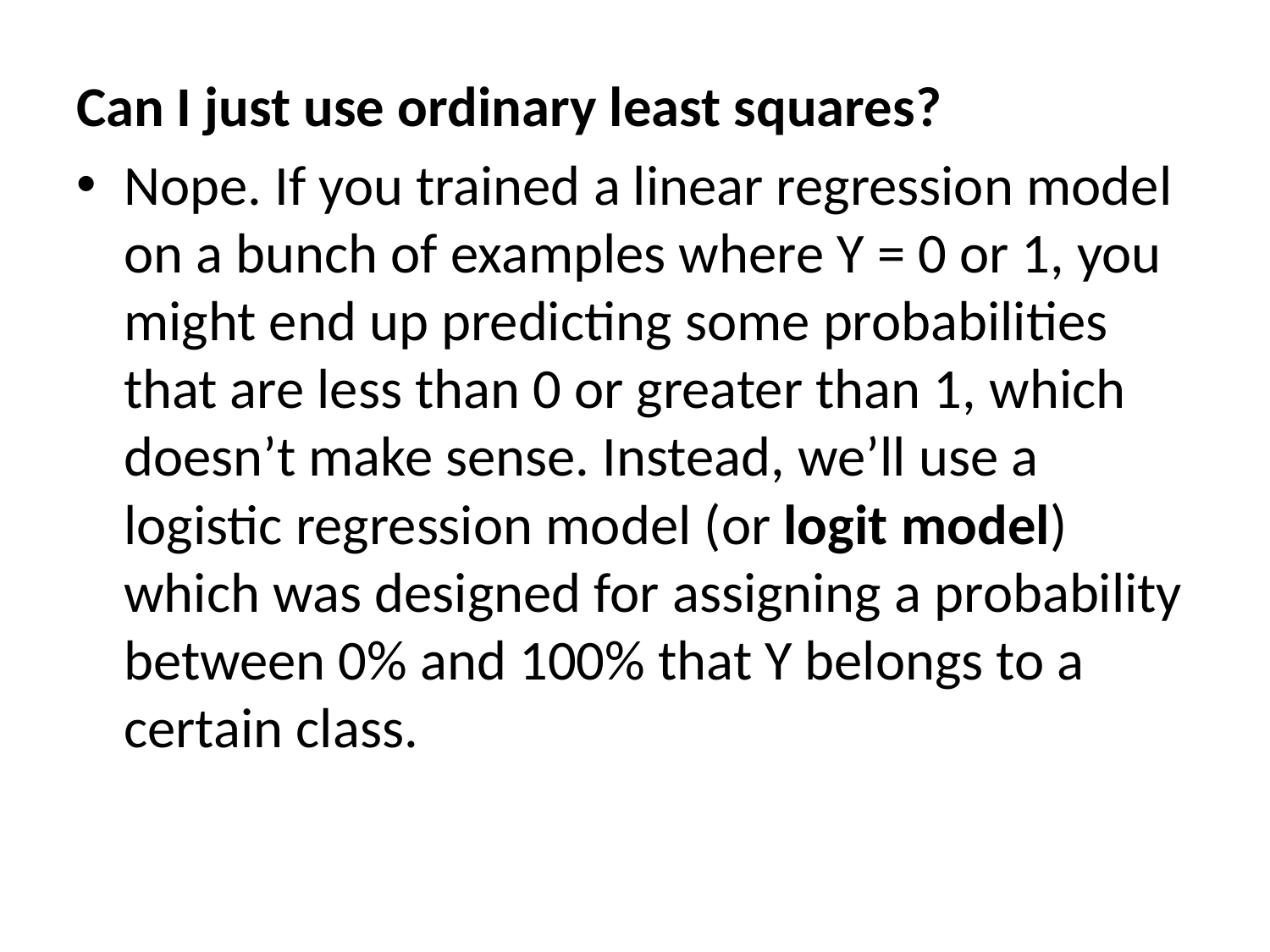

Can I just use ordinary least squares?
Nope. If you trained a linear regression model on a bunch of examples where Y = 0 or 1, you might end up predicting some probabilities that are less than 0 or greater than 1, which doesn’t make sense. Instead, we’ll use a logistic regression model (or logit model) which was designed for assigning a probability between 0% and 100% that Y belongs to a certain class.